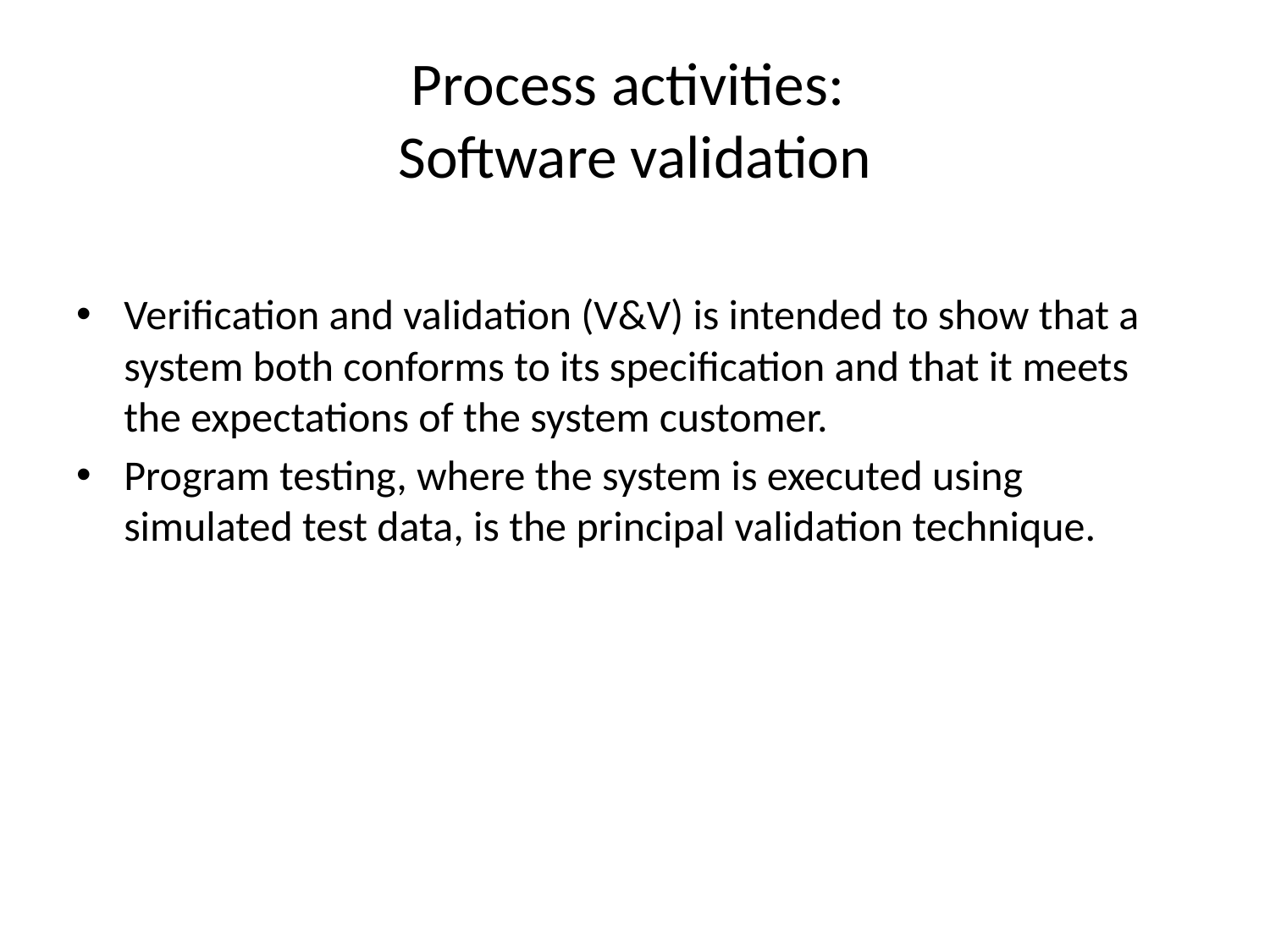

# Process activities: Software validation

Verification and validation (V&V) is intended to show that a system both conforms to its specification and that it meets the expectations of the system customer.
Program testing, where the system is executed using simulated test data, is the principal validation technique.